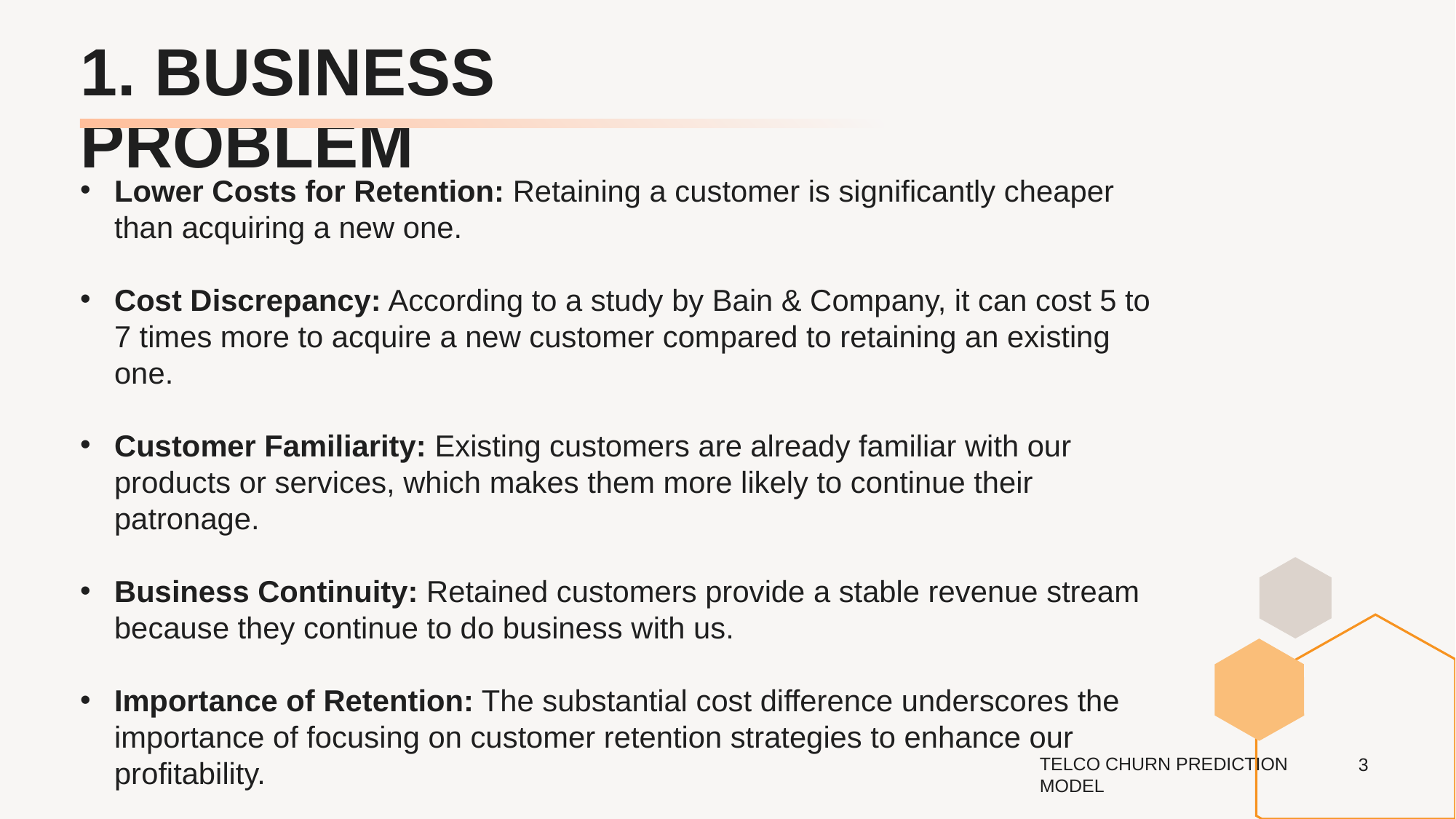

# 1. BUSINESS PROBLEM

Lower Costs for Retention: Retaining a customer is significantly cheaper than acquiring a new one.

Cost Discrepancy: According to a study by Bain & Company, it can cost 5 to 7 times more to acquire a new customer compared to retaining an existing one.

Customer Familiarity: Existing customers are already familiar with our products or services, which makes them more likely to continue their patronage.

Business Continuity: Retained customers provide a stable revenue stream because they continue to do business with us.

Importance of Retention: The substantial cost difference underscores the importance of focusing on customer retention strategies to enhance our profitability.
3
TELCO CHURN PREDICTION MODEL